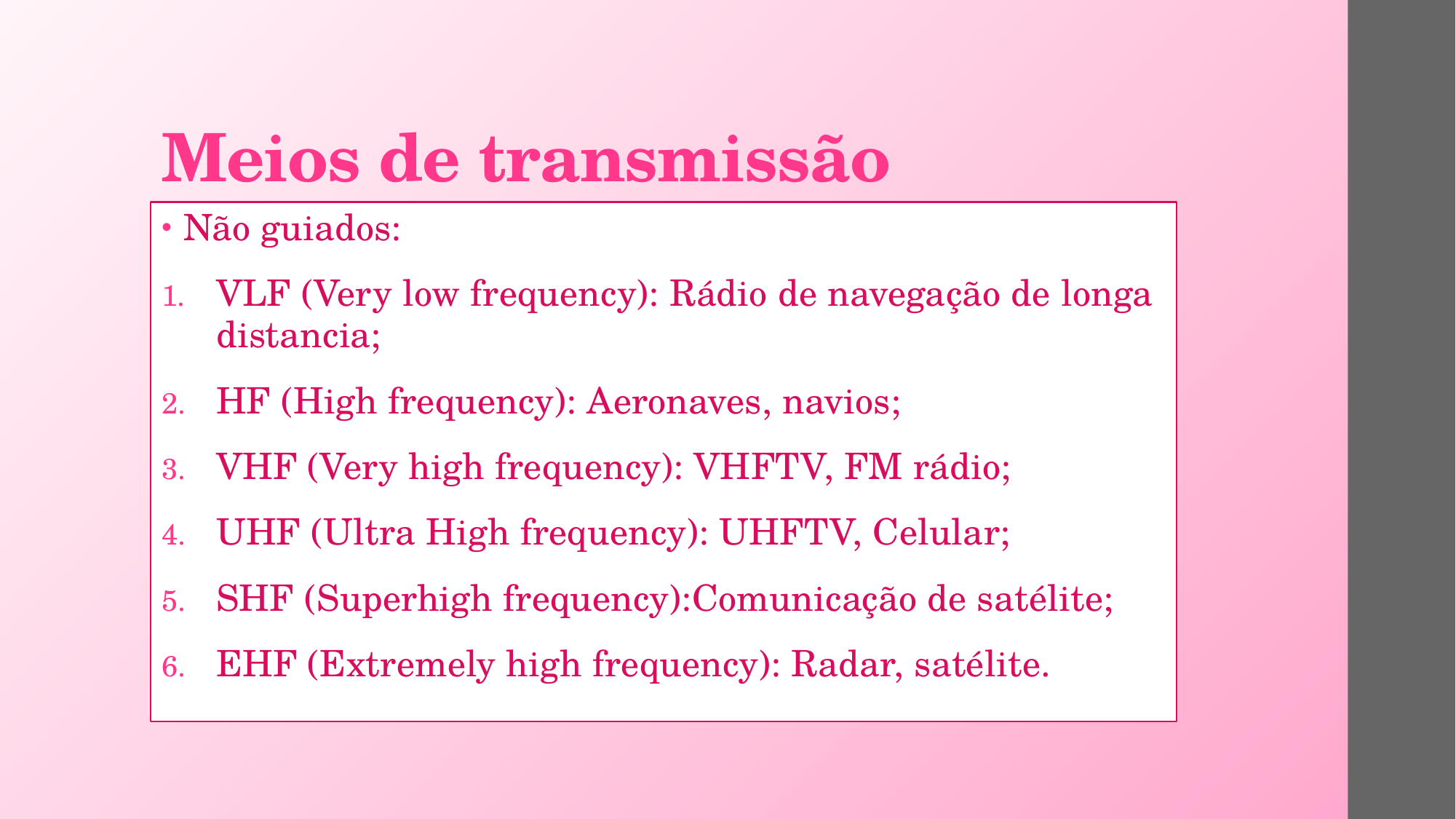

# Meios de transmissão
Não guiados:
VLF (Very low frequency): Rádio de navegação de longa distancia;
HF (High frequency): Aeronaves, navios;
VHF (Very high frequency): VHFTV, FM rádio;
UHF (Ultra High frequency): UHFTV, Celular;
SHF (Superhigh frequency):Comunicação de satélite;
EHF (Extremely high frequency): Radar, satélite.